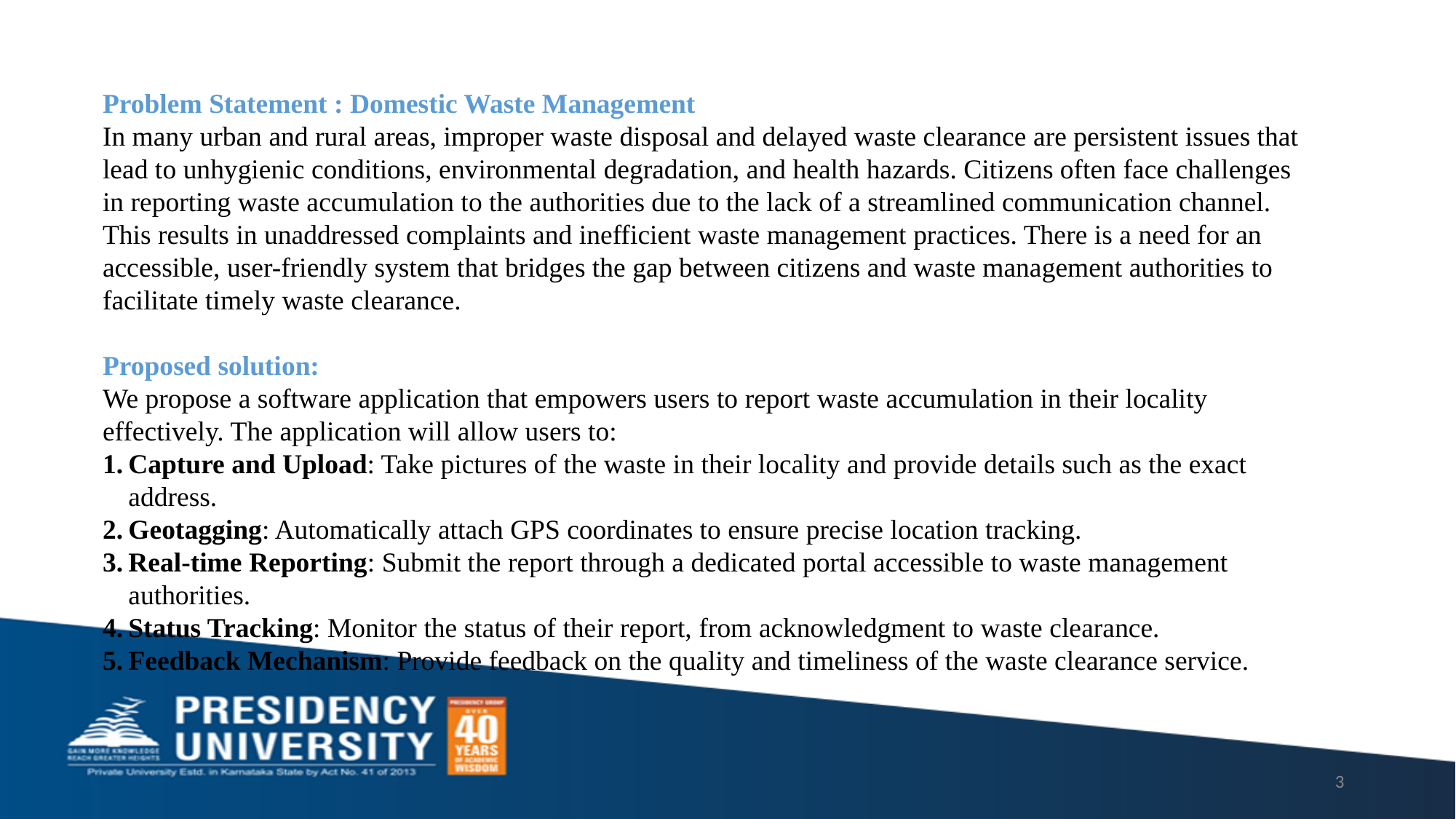

Problem Statement : Domestic Waste Management
In many urban and rural areas, improper waste disposal and delayed waste clearance are persistent issues that lead to unhygienic conditions, environmental degradation, and health hazards. Citizens often face challenges in reporting waste accumulation to the authorities due to the lack of a streamlined communication channel. This results in unaddressed complaints and inefficient waste management practices. There is a need for an accessible, user-friendly system that bridges the gap between citizens and waste management authorities to facilitate timely waste clearance.

Proposed solution:
We propose a software application that empowers users to report waste accumulation in their locality effectively. The application will allow users to:
Capture and Upload: Take pictures of the waste in their locality and provide details such as the exact address.
Geotagging: Automatically attach GPS coordinates to ensure precise location tracking.
Real-time Reporting: Submit the report through a dedicated portal accessible to waste management authorities.
Status Tracking: Monitor the status of their report, from acknowledgment to waste clearance.
Feedback Mechanism: Provide feedback on the quality and timeliness of the waste clearance service.

3